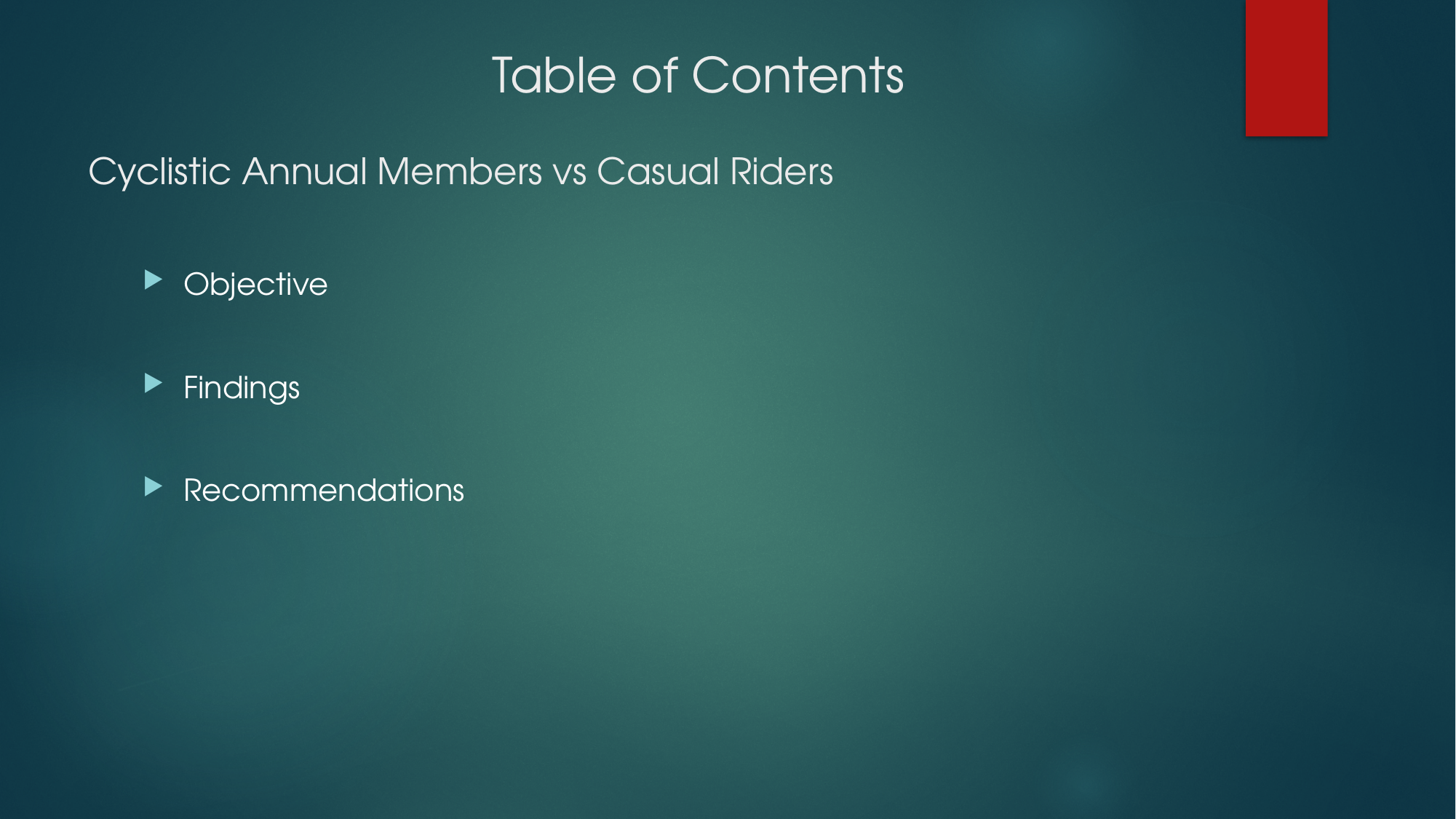

Table of Contents
# Cyclistic Annual Members vs Casual Riders
Objective

Findings

Recommendations